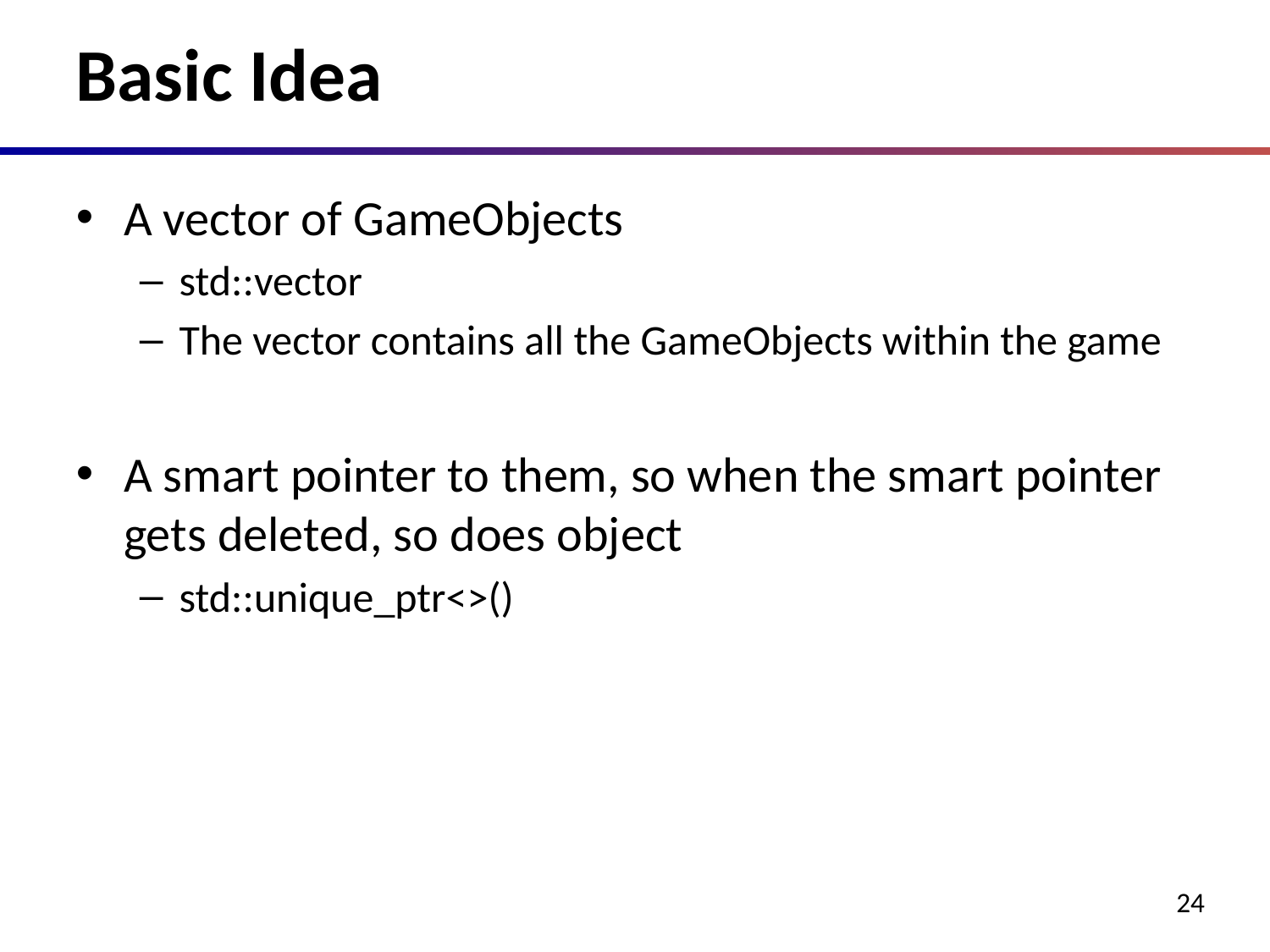

# Basic Idea
A vector of GameObjects
std::vector
The vector contains all the GameObjects within the game

A smart pointer to them, so when the smart pointer gets deleted, so does object
std::unique_ptr<>()